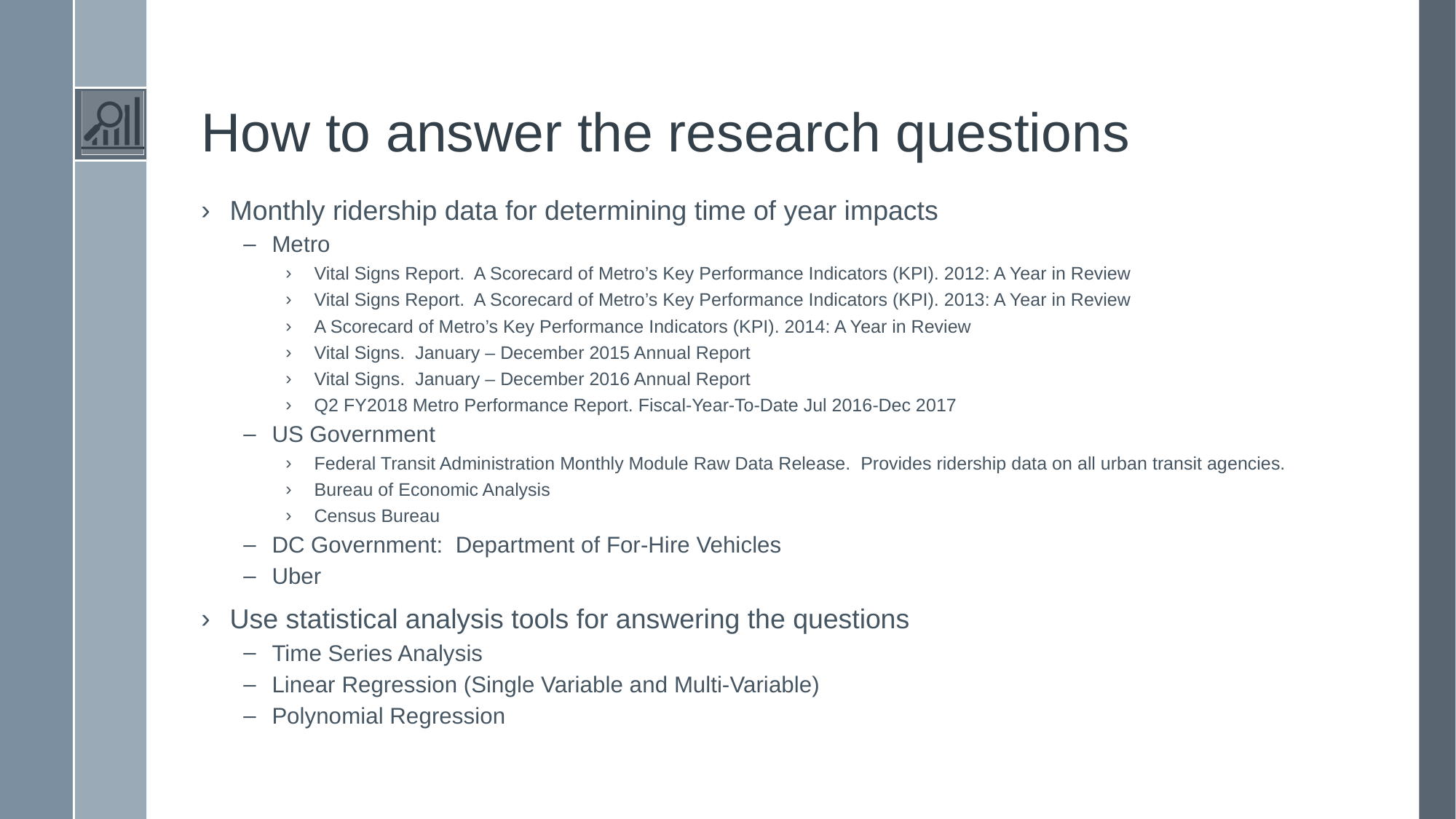

# How to answer the research questions
Monthly ridership data for determining time of year impacts
Metro
Vital Signs Report.  A Scorecard of Metro’s Key Performance Indicators (KPI). 2012: A Year in Review
Vital Signs Report.  A Scorecard of Metro’s Key Performance Indicators (KPI). 2013: A Year in Review
A Scorecard of Metro’s Key Performance Indicators (KPI). 2014: A Year in Review
Vital Signs.  January – December 2015 Annual Report
Vital Signs.  January – December 2016 Annual Report
Q2 FY2018 Metro Performance Report. Fiscal-Year-To-Date Jul 2016-Dec 2017
US Government
Federal Transit Administration Monthly Module Raw Data Release.  Provides ridership data on all urban transit agencies.
Bureau of Economic Analysis
Census Bureau
DC Government:  Department of For-Hire Vehicles
Uber
Use statistical analysis tools for answering the questions
Time Series Analysis
Linear Regression (Single Variable and Multi-Variable)
Polynomial Regression